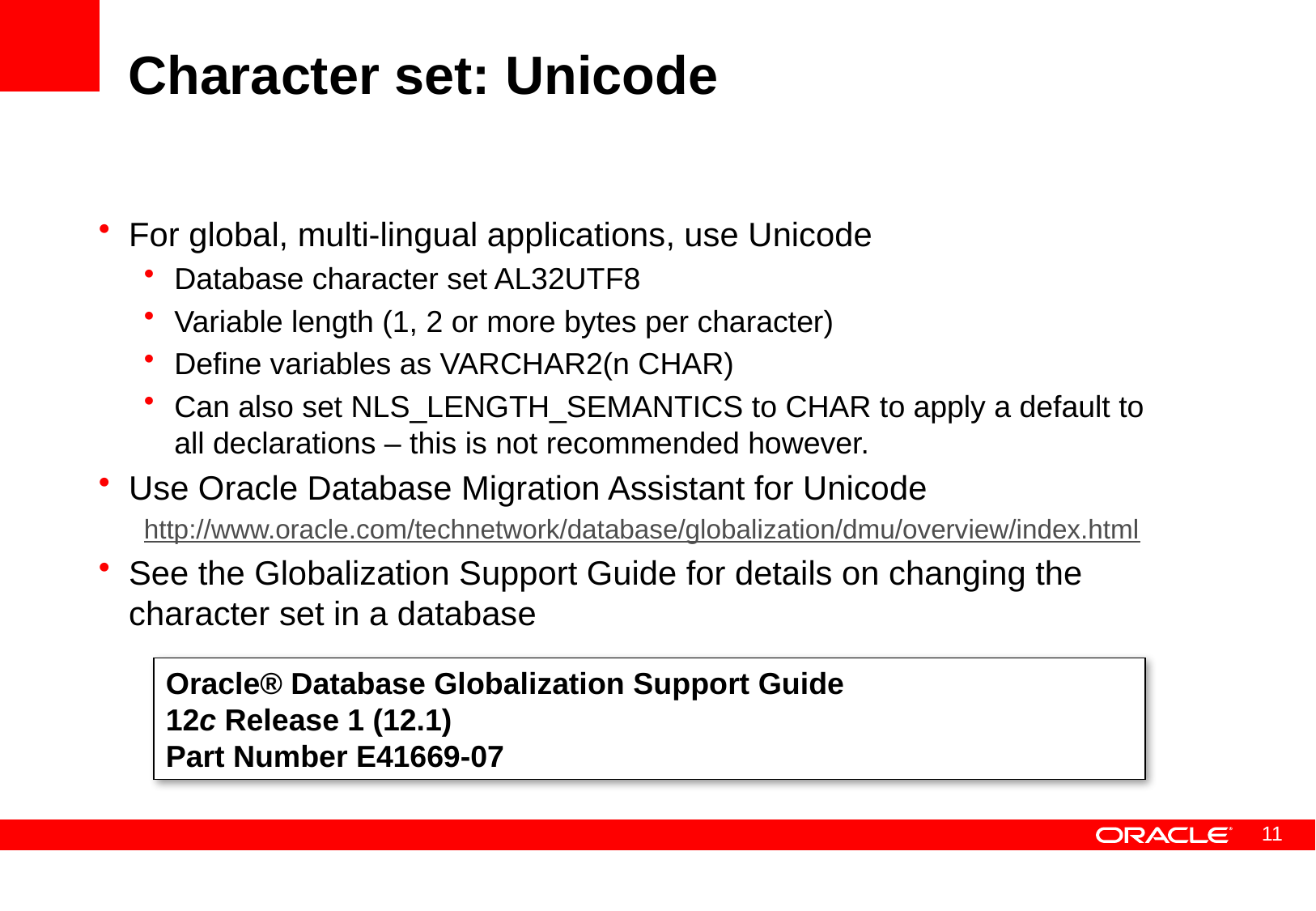

# Character set: Unicode
For global, multi-lingual applications, use Unicode
Database character set AL32UTF8
Variable length (1, 2 or more bytes per character)
Define variables as VARCHAR2(n CHAR)
Can also set NLS_LENGTH_SEMANTICS to CHAR to apply a default to all declarations – this is not recommended however.
Use Oracle Database Migration Assistant for Unicode
http://www.oracle.com/technetwork/database/globalization/dmu/overview/index.html
See the Globalization Support Guide for details on changing the character set in a database

Oracle® Database Globalization Support Guide
12c Release 1 (12.1)
Part Number E41669-07